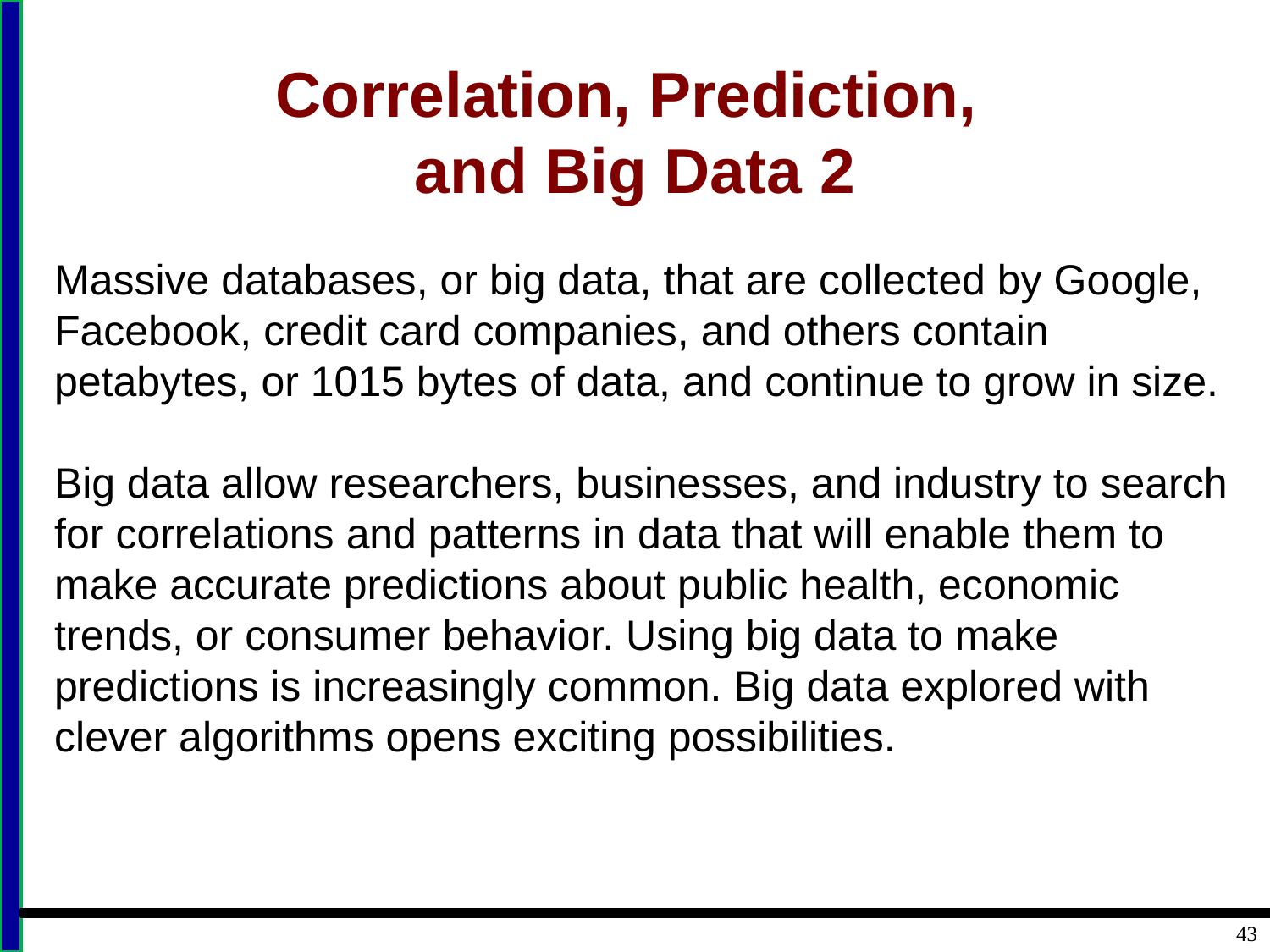

# Correlation, Prediction, and Big Data 2
Massive databases, or big data, that are collected by Google, Facebook, credit card companies, and others contain petabytes, or 1015 bytes of data, and continue to grow in size.

Big data allow researchers, businesses, and industry to search for correlations and patterns in data that will enable them to make accurate predictions about public health, economic trends, or consumer behavior. Using big data to make predictions is increasingly common. Big data explored with clever algorithms opens exciting possibilities.